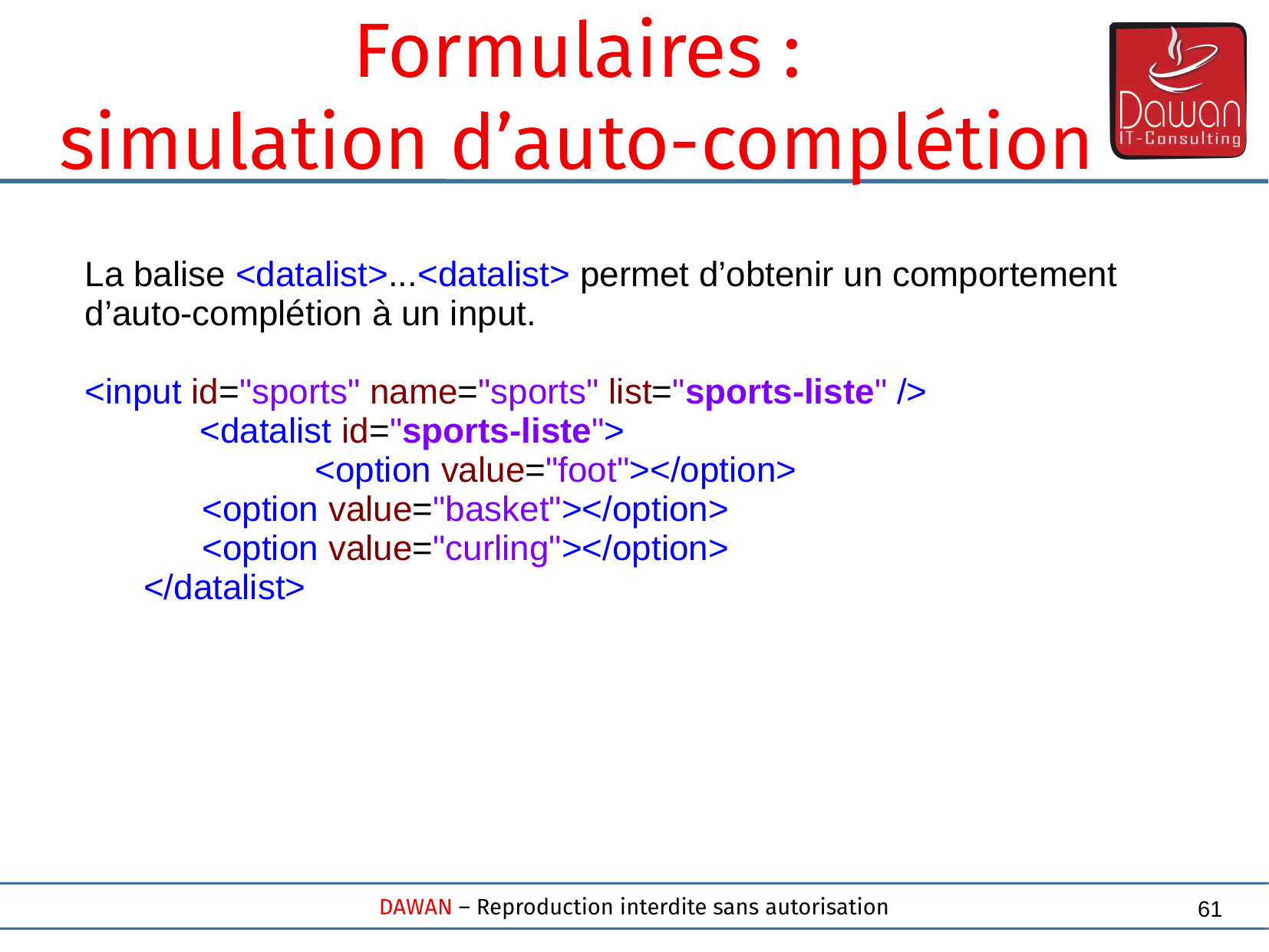

Formulaires :
simulation d’auto-complétion
La balise <datalist>...<datalist> permet d’obtenir un comportement
d’auto-complétion à un input.

<input id="sports" name="sports" list="sports-liste" />
	<datalist id="sports-liste">
		<option value="foot"></option>
            <option value="basket"></option>
            <option value="curling"></option>
      </datalist>
61